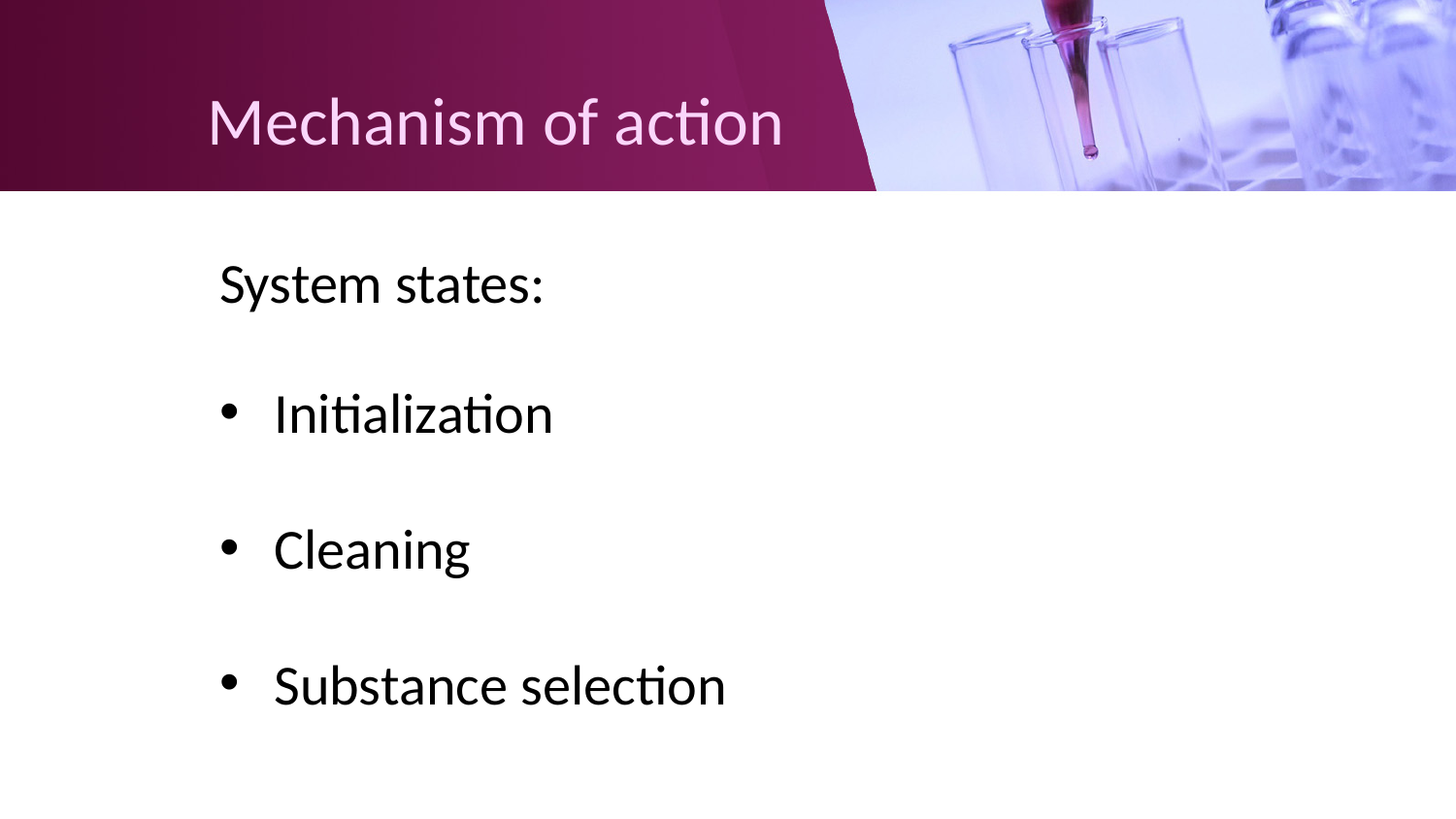

# Mechanism of action
System states:

Initialization

Cleaning

Substance selection